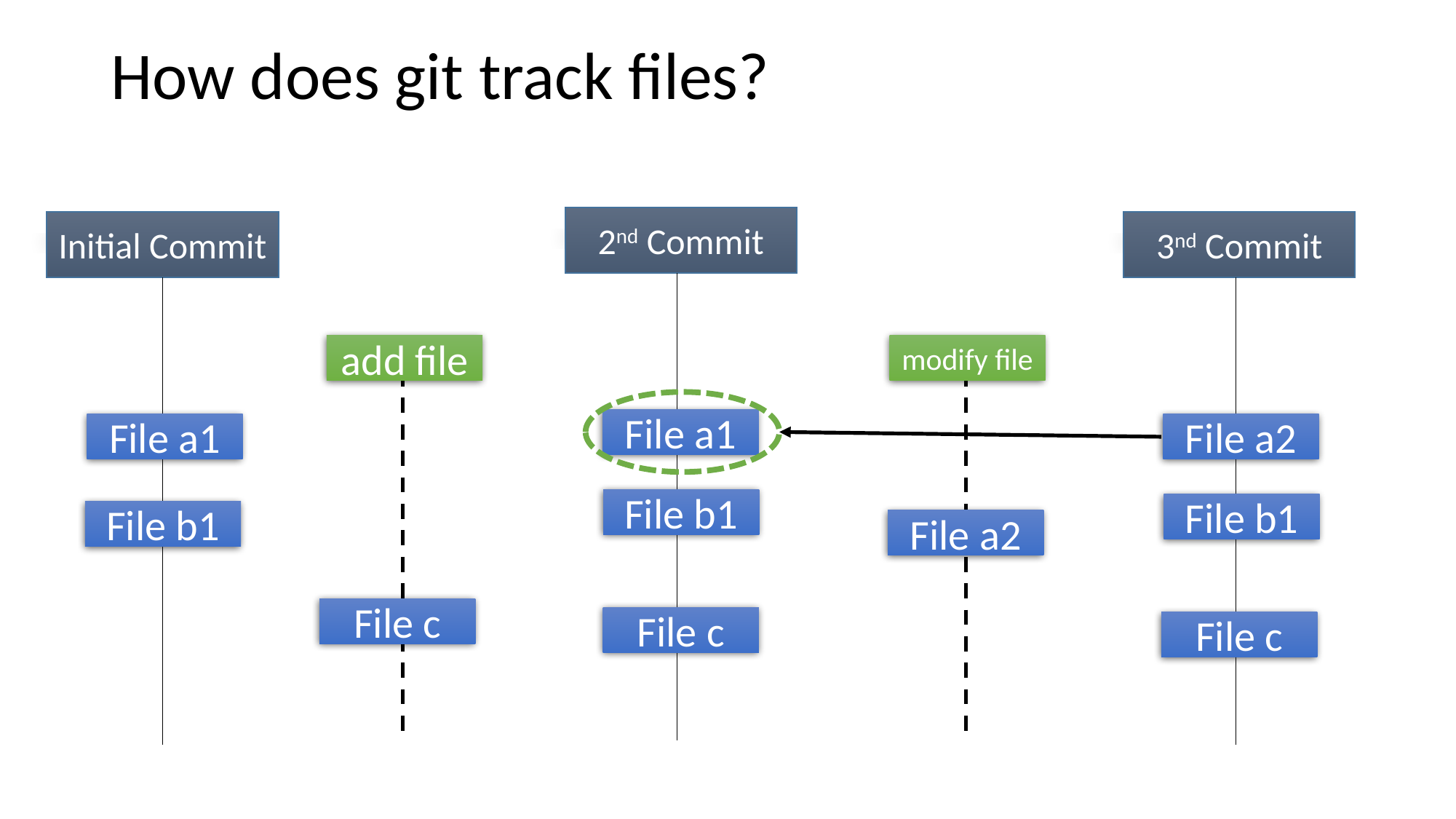

# How does git track files?
2nd Commit
File c
Initial Commit
3nd Commit
File a2
File b1
File c
add file
File c
modify file
File a2

File a1
File b1
File a1
File b1